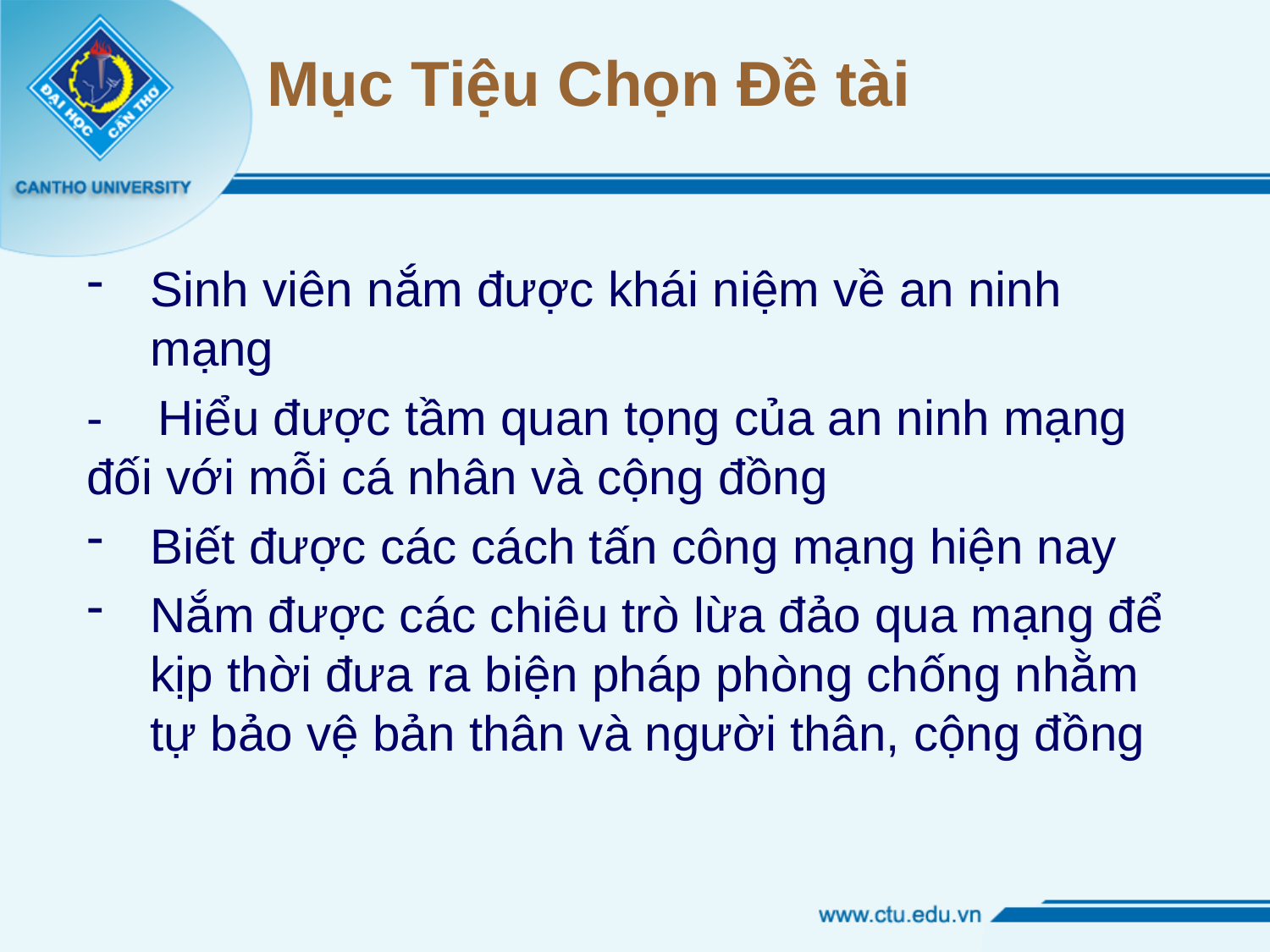

# Mục Tiệu Chọn Đề tài
Sinh viên nắm được khái niệm về an ninh mạng
-    Hiểu được tầm quan tọng của an ninh mạng đối với mỗi cá nhân và cộng đồng
Biết được các cách tấn công mạng hiện nay
Nắm được các chiêu trò lừa đảo qua mạng để kịp thời đưa ra biện pháp phòng chống nhằm tự bảo vệ bản thân và người thân, cộng đồng